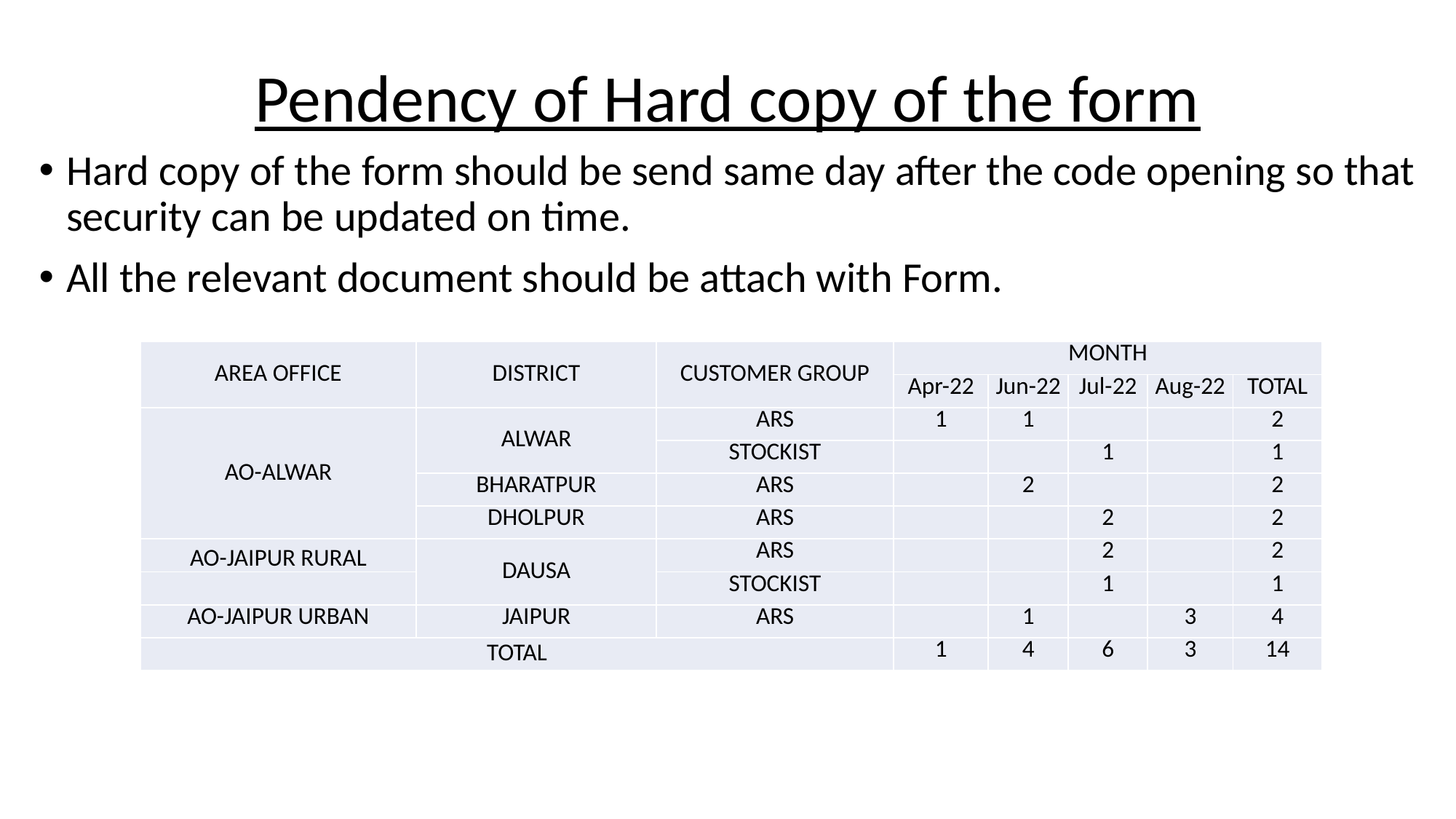

# Pendency of Hard copy of the form
Hard copy of the form should be send same day after the code opening so that security can be updated on time.
All the relevant document should be attach with Form.

| AREA OFFICE | DISTRICT | CUSTOMER GROUP | MONTH |  |  |  |  |
| --- | --- | --- | --- | --- | --- | --- | --- |
|  |  |  | Apr-22 | Jun-22 | Jul-22 | Aug-22 | TOTAL |
| AO-ALWAR | ALWAR | ARS | 1 | 1 |  |  | 2 |
|  |  | STOCKIST |  |  | 1 |  | 1 |
|  | BHARATPUR | ARS |  | 2 |  |  | 2 |
|  | DHOLPUR | ARS |  |  | 2 |  | 2 |
| AO-JAIPUR RURAL | DAUSA | ARS |  |  | 2 |  | 2 |
|  |  | STOCKIST |  |  | 1 |  | 1 |
| AO-JAIPUR URBAN | JAIPUR | ARS |  | 1 |  | 3 | 4 |
| TOTAL |  |  | 1 | 4 | 6 | 3 | 14 |